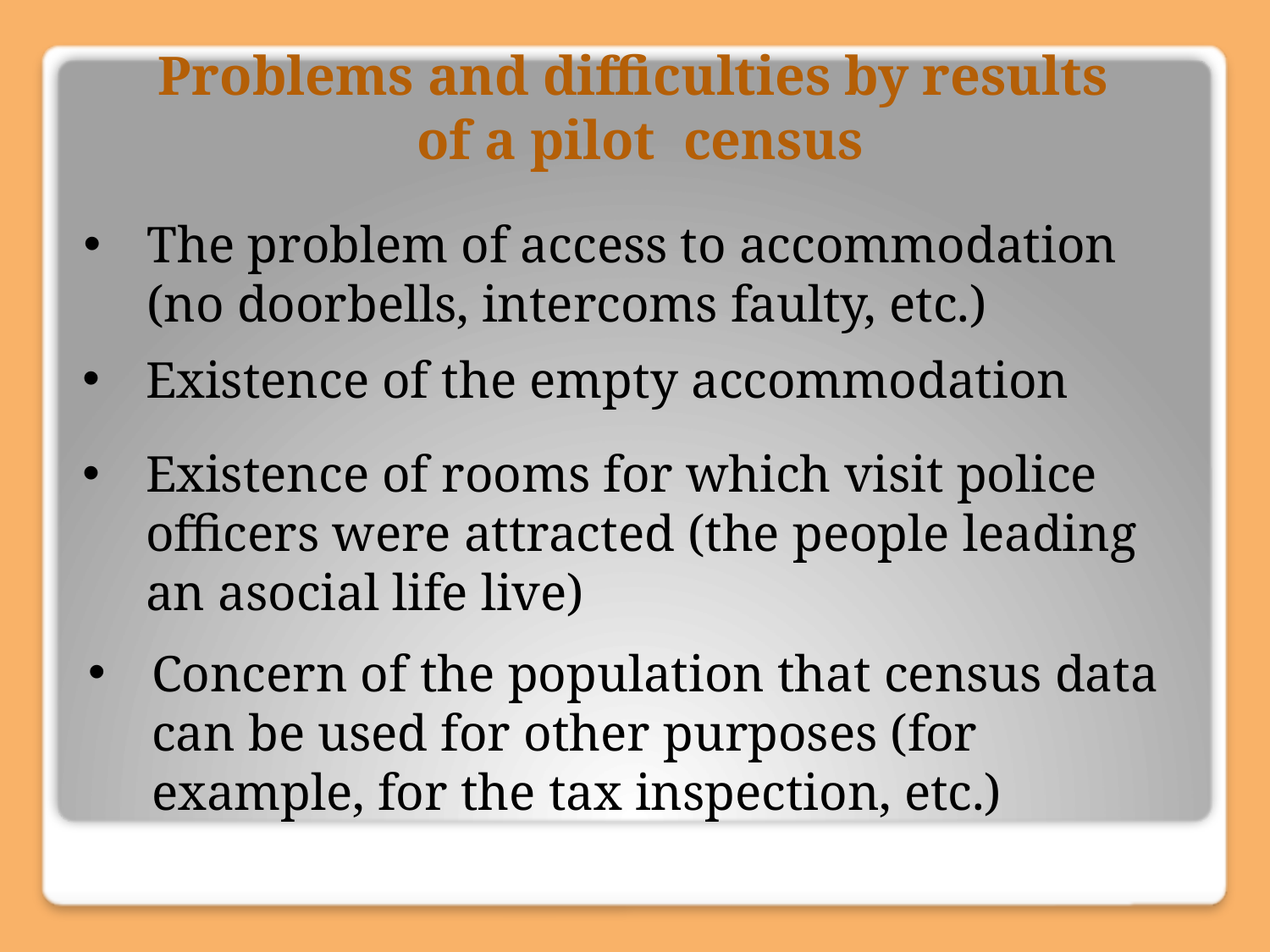

# Problems and difficulties by results of a pilot  census
The problem of access to accommodation (no doorbells, intercoms faulty, etc.)
Existence of the empty accommodation
Existence of rooms for which visit police officers were attracted (the people leading an asocial life live)
Concern of the population that census data can be used for other purposes (for example, for the tax inspection, etc.)